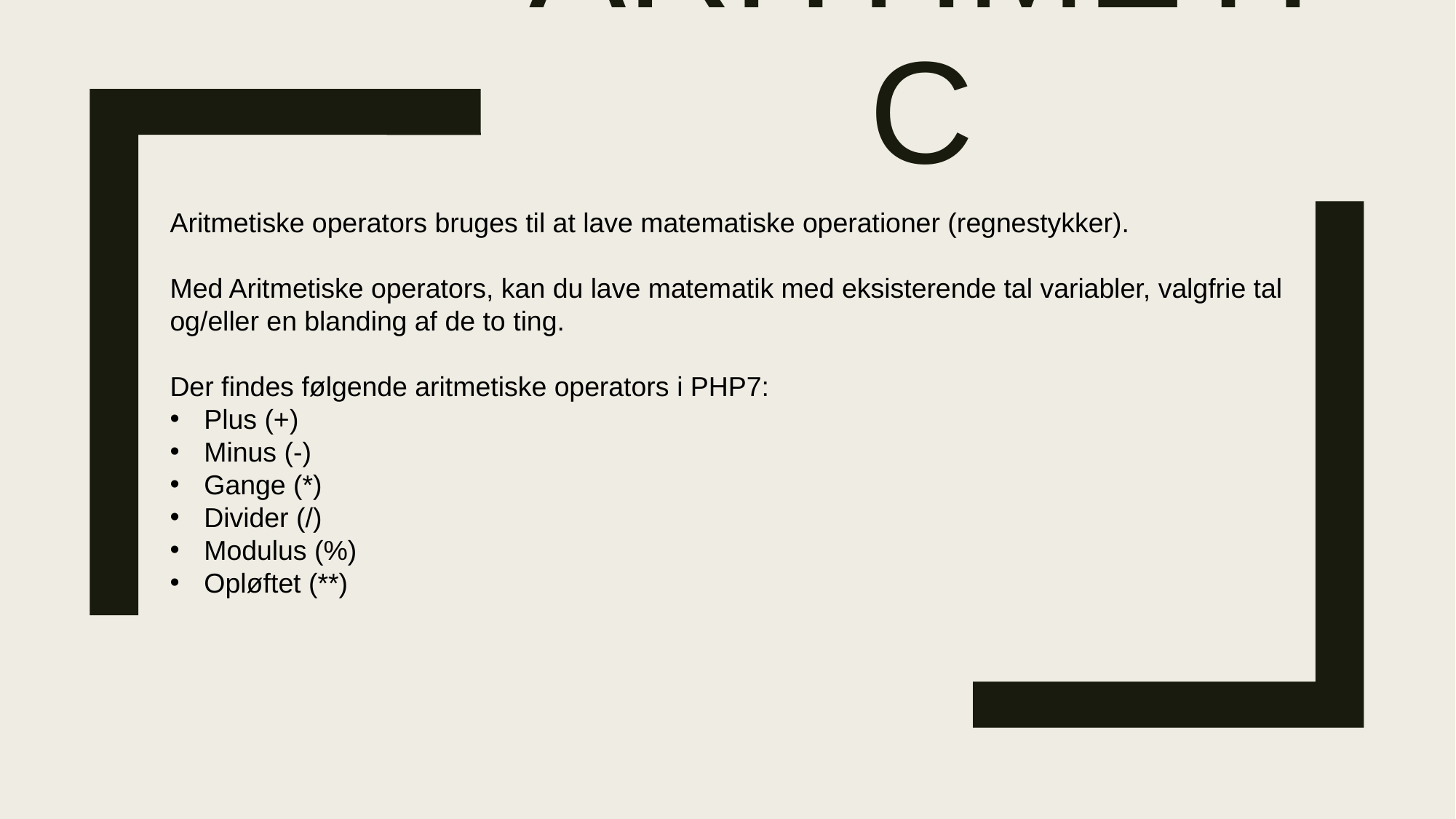

# Arithmetic
Aritmetiske operators bruges til at lave matematiske operationer (regnestykker).

Med Aritmetiske operators, kan du lave matematik med eksisterende tal variabler, valgfrie tal og/eller en blanding af de to ting.

Der findes følgende aritmetiske operators i PHP7:
Plus (+)
Minus (-)
Gange (*)
Divider (/)
Modulus (%)
Opløftet (**)